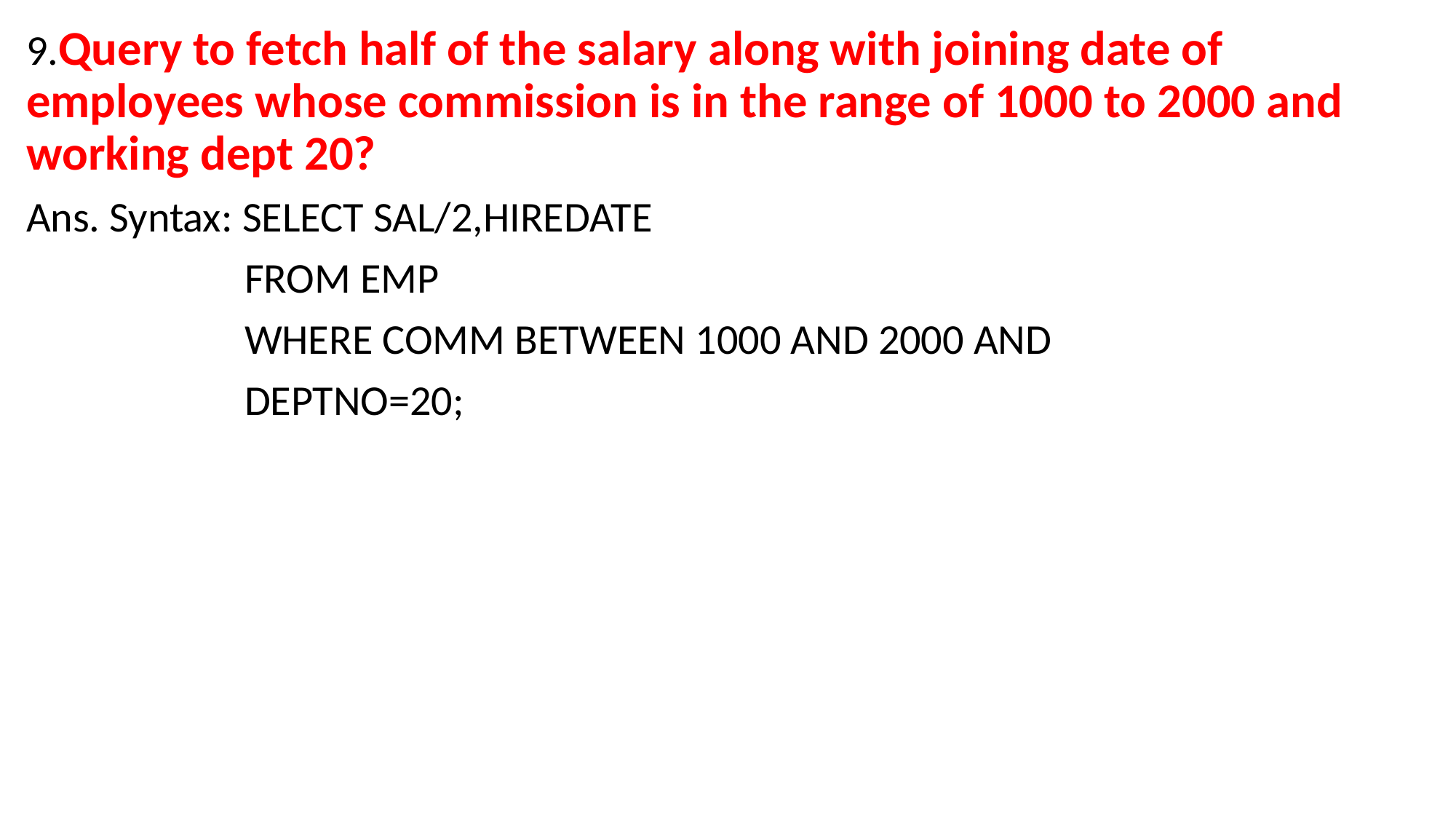

9.Query to fetch half of the salary along with joining date of employees whose commission is in the range of 1000 to 2000 and working dept 20?
Ans. Syntax: SELECT SAL/2,HIREDATE
  	        	FROM EMP
  	  	WHERE COMM BETWEEN 1000 AND 2000 AND
  	  	DEPTNO=20;